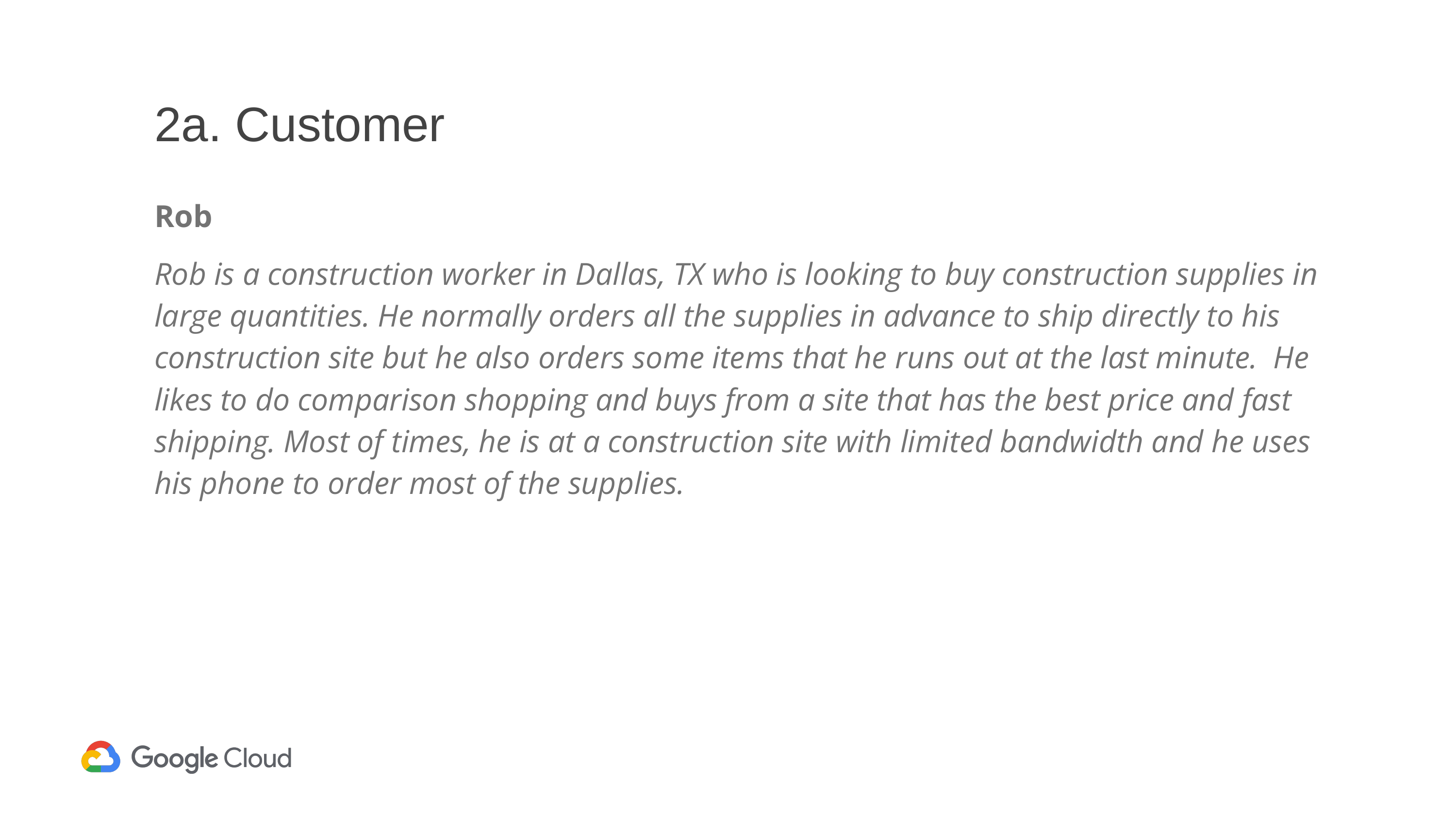

# 2a. Customer
Rob
Rob is a construction worker in Dallas, TX who is looking to buy construction supplies in large quantities. He normally orders all the supplies in advance to ship directly to his construction site but he also orders some items that he runs out at the last minute.  He likes to do comparison shopping and buys from a site that has the best price and fast shipping. Most of times, he is at a construction site with limited bandwidth and he uses his phone to order most of the supplies.